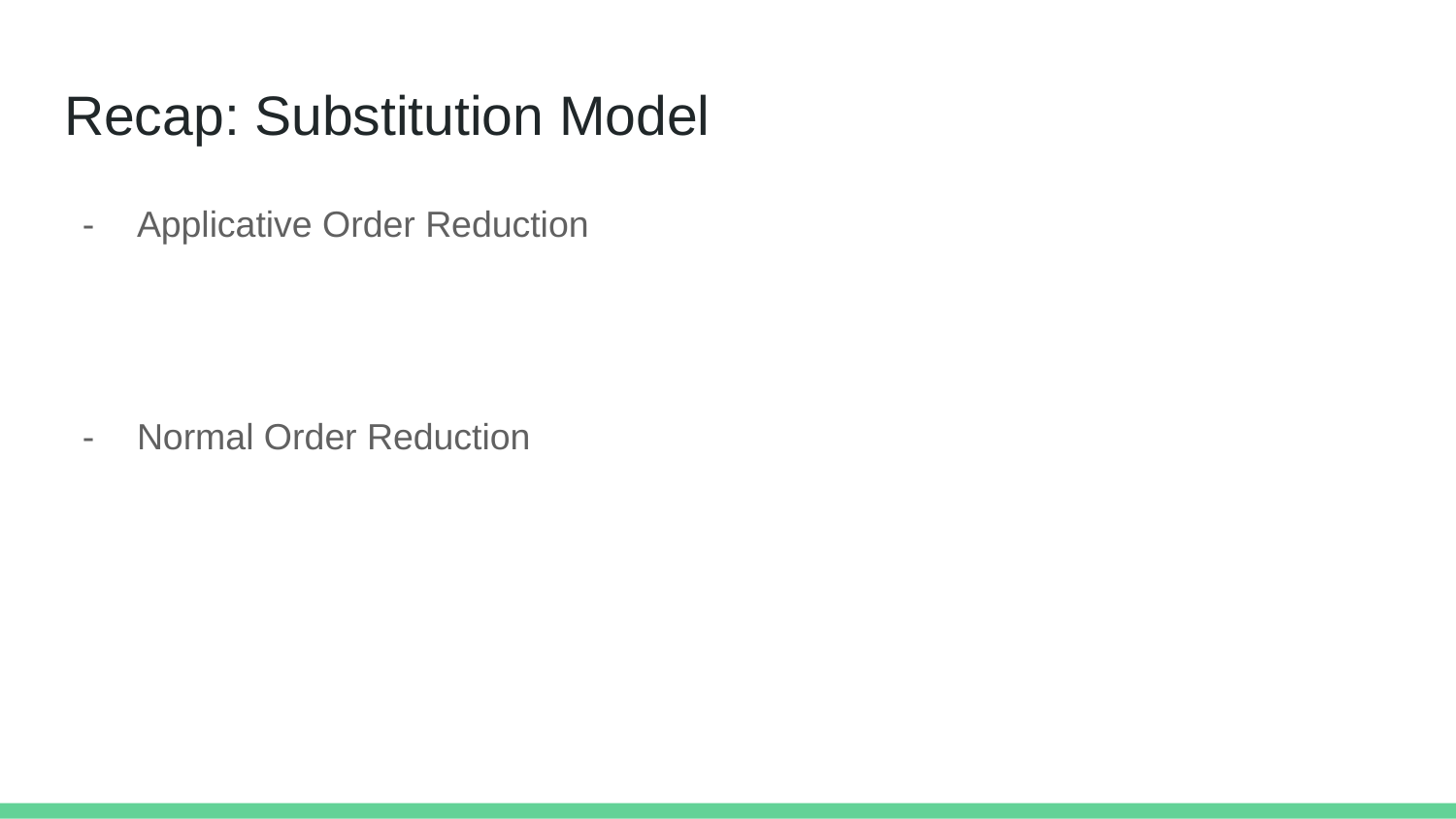

# Recap: Substitution Model
Applicative Order Reduction

Normal Order Reduction